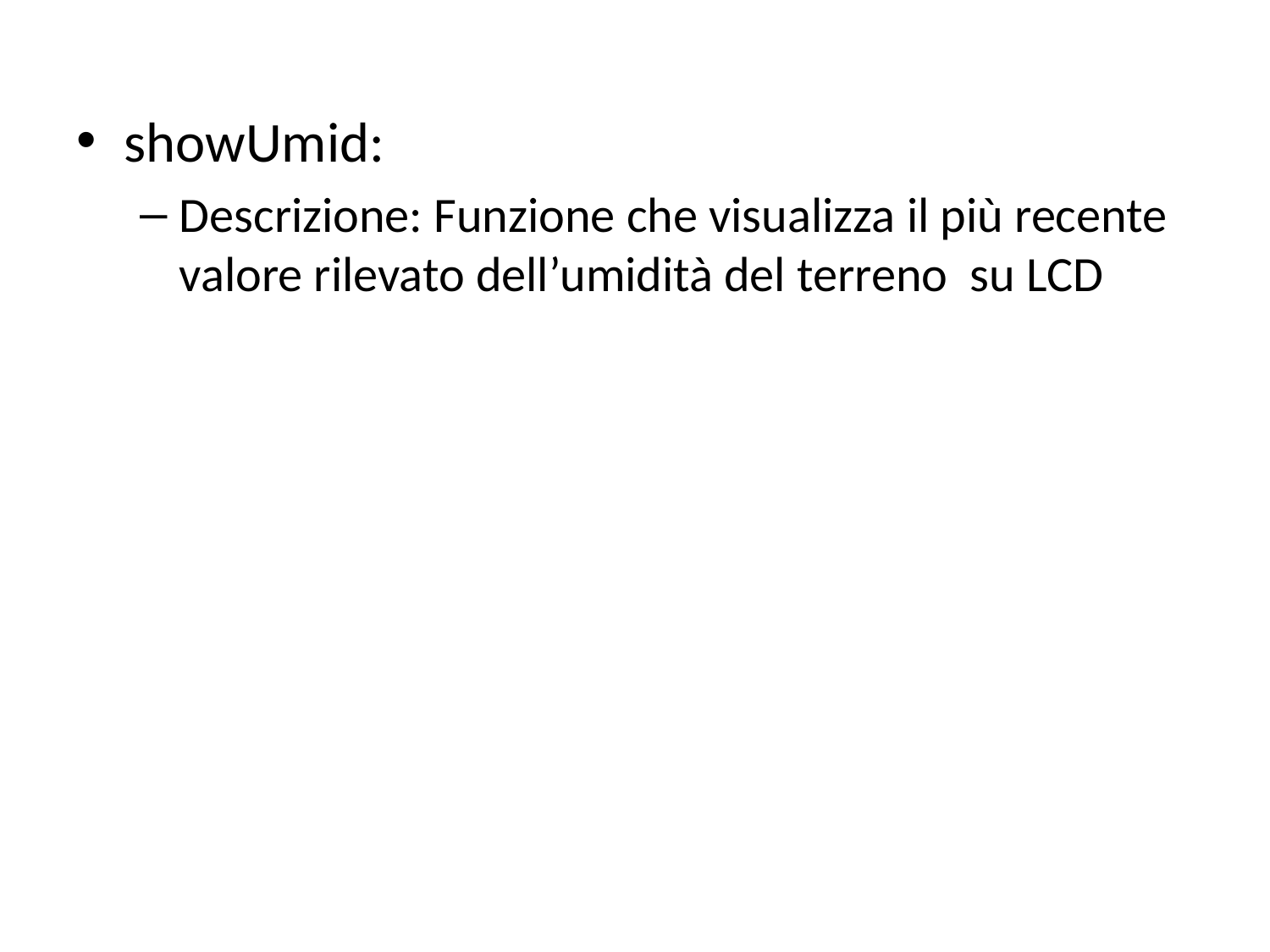

showUmid:
Descrizione: Funzione che visualizza il più recente valore rilevato dell’umidità del terreno  su LCD